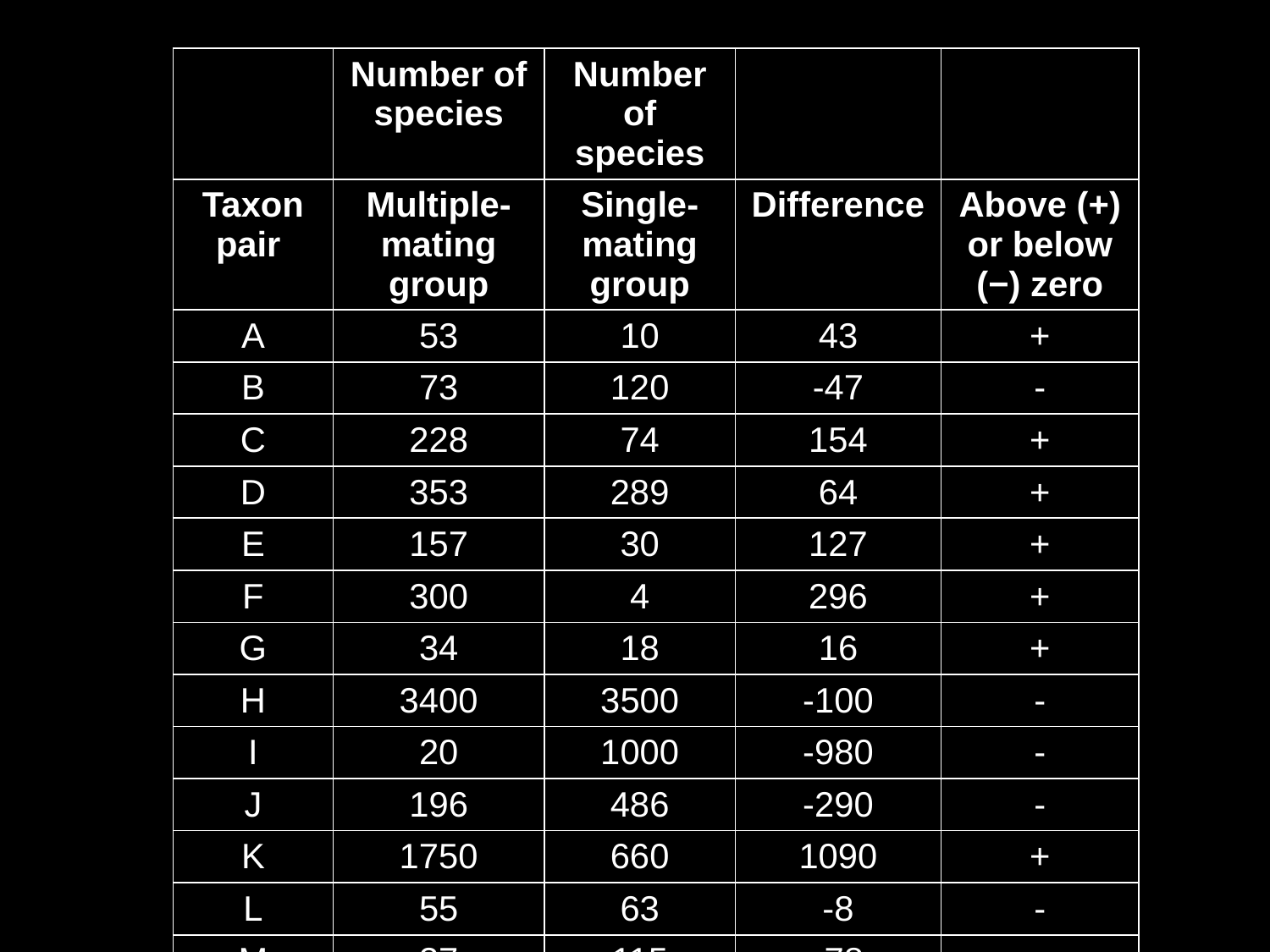

|  | Number of species | Number of species |  |  |
| --- | --- | --- | --- | --- |
| Taxon pair | Multiple-mating group | Single-mating group | Difference | Above (+) or below (−) zero |
| A | 53 | 10 | 43 | + |
| B | 73 | 120 | -47 | - |
| C | 228 | 74 | 154 | + |
| D | 353 | 289 | 64 | + |
| E | 157 | 30 | 127 | + |
| F | 300 | 4 | 296 | + |
| G | 34 | 18 | 16 | + |
| H | 3400 | 3500 | -100 | - |
| I | 20 | 1000 | -980 | - |
| J | 196 | 486 | -290 | - |
| K | 1750 | 660 | 1090 | + |
| L | 55 | 63 | -8 | - |
| M | 37 | 115 | -78 | - |
| N | 100 | 30 | 70 | + |
| O | 21,000 | 600 | 20,400 | + |
| P | 37 | 40 | -3 | - |
| Q | 7 | 5 | 2 | + |
| R | 15 | 7 | 8 | + |
| S | 18 | 6 | 12 | + |
| T | 240 | 13 | 227 | + |
| U | 15 | 14 | 1 | + |
| V | 77 | 16 | 61 | + |
| W | 15 | 14 | 1 | + |
| X | 85 | 6 | 79 | + |
| Y | 86 | 8 | 78 | + |